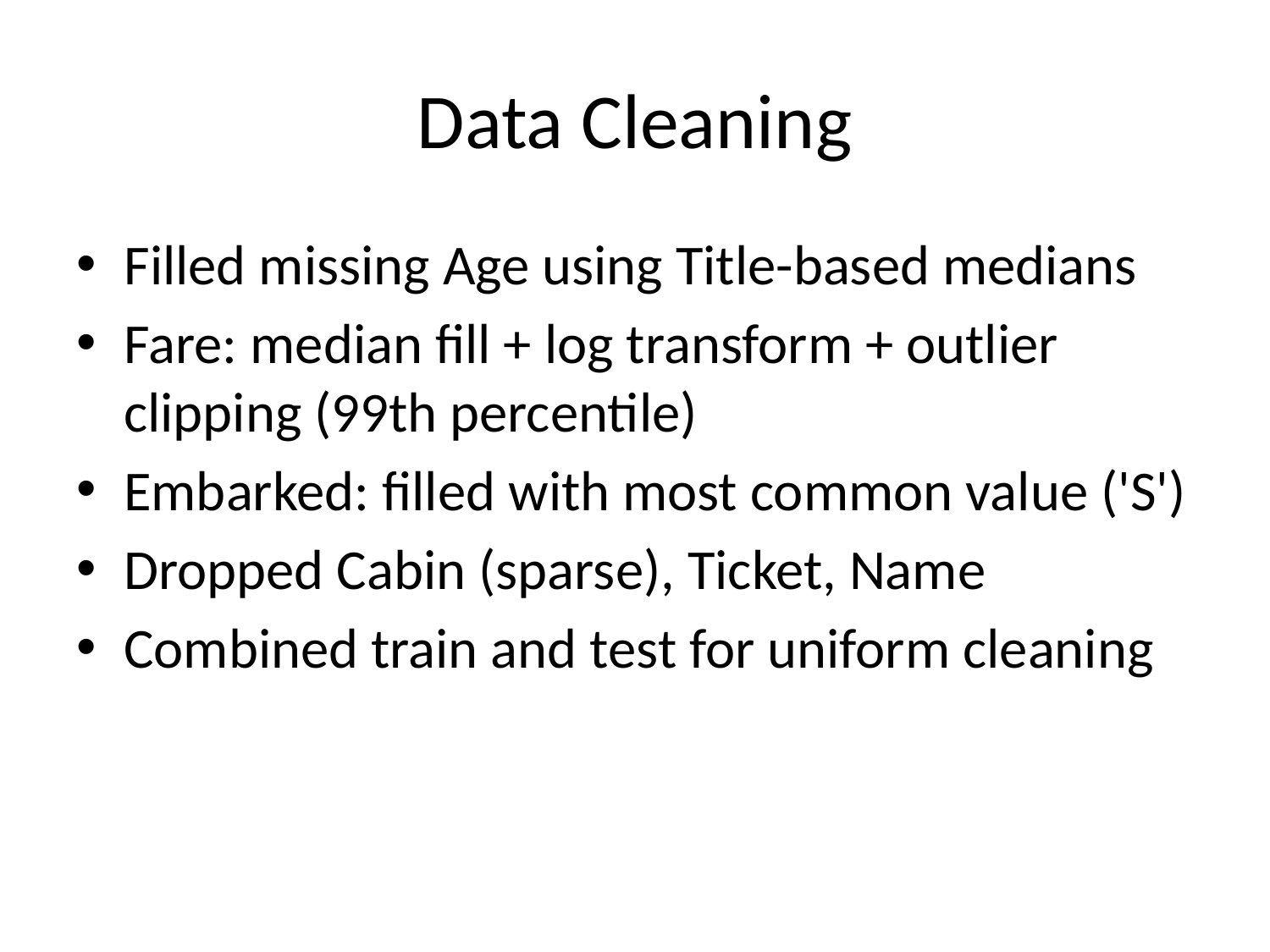

# Data Cleaning
Filled missing Age using Title-based medians
Fare: median fill + log transform + outlier clipping (99th percentile)
Embarked: filled with most common value ('S')
Dropped Cabin (sparse), Ticket, Name
Combined train and test for uniform cleaning